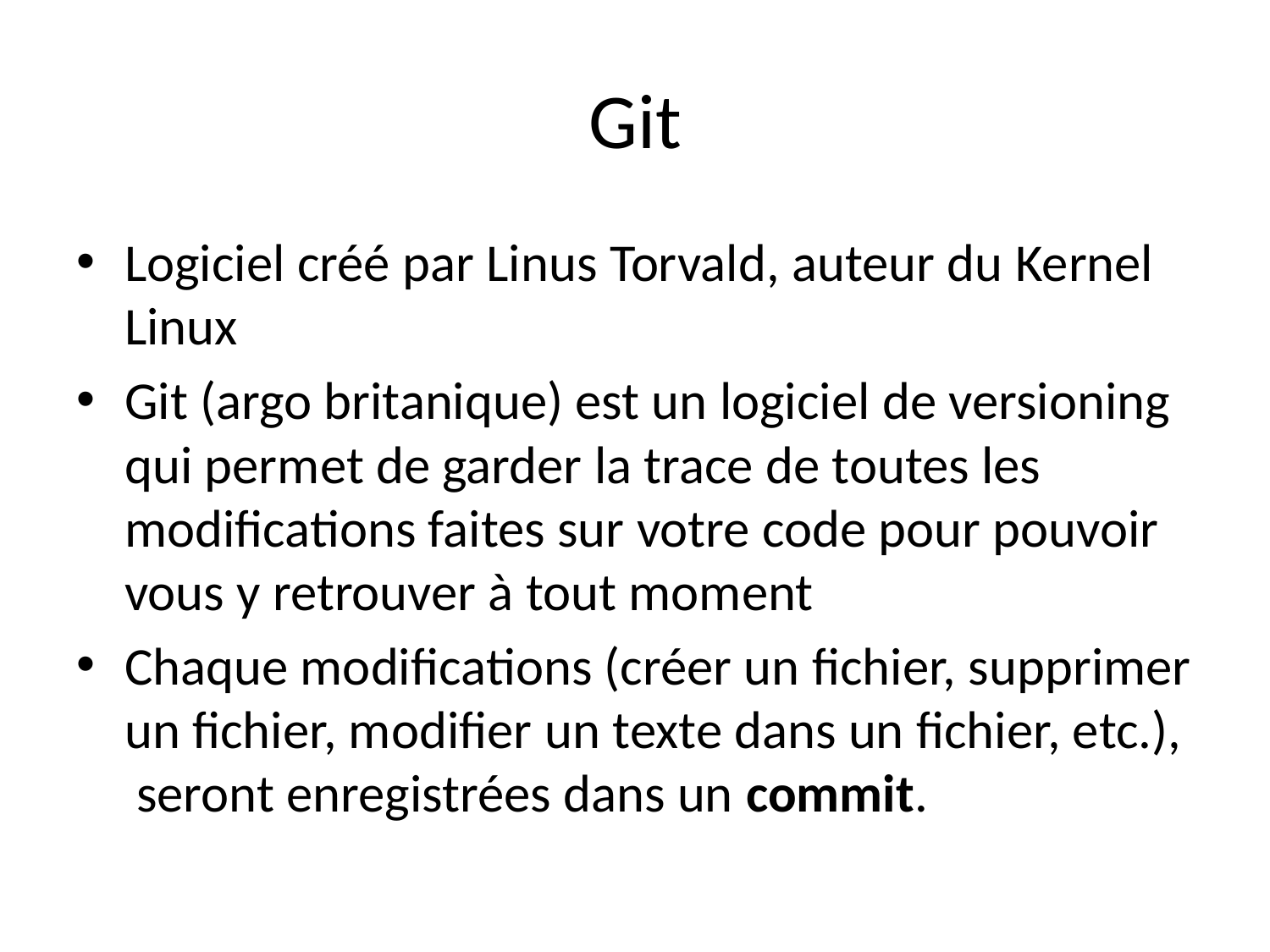

# Git
Logiciel créé par Linus Torvald, auteur du Kernel Linux
Git (argo britanique) est un logiciel de versioning qui permet de garder la trace de toutes les modifications faites sur votre code pour pouvoir vous y retrouver à tout moment
Chaque modifications (créer un fichier, supprimer un fichier, modifier un texte dans un fichier, etc.),  seront enregistrées dans un commit.